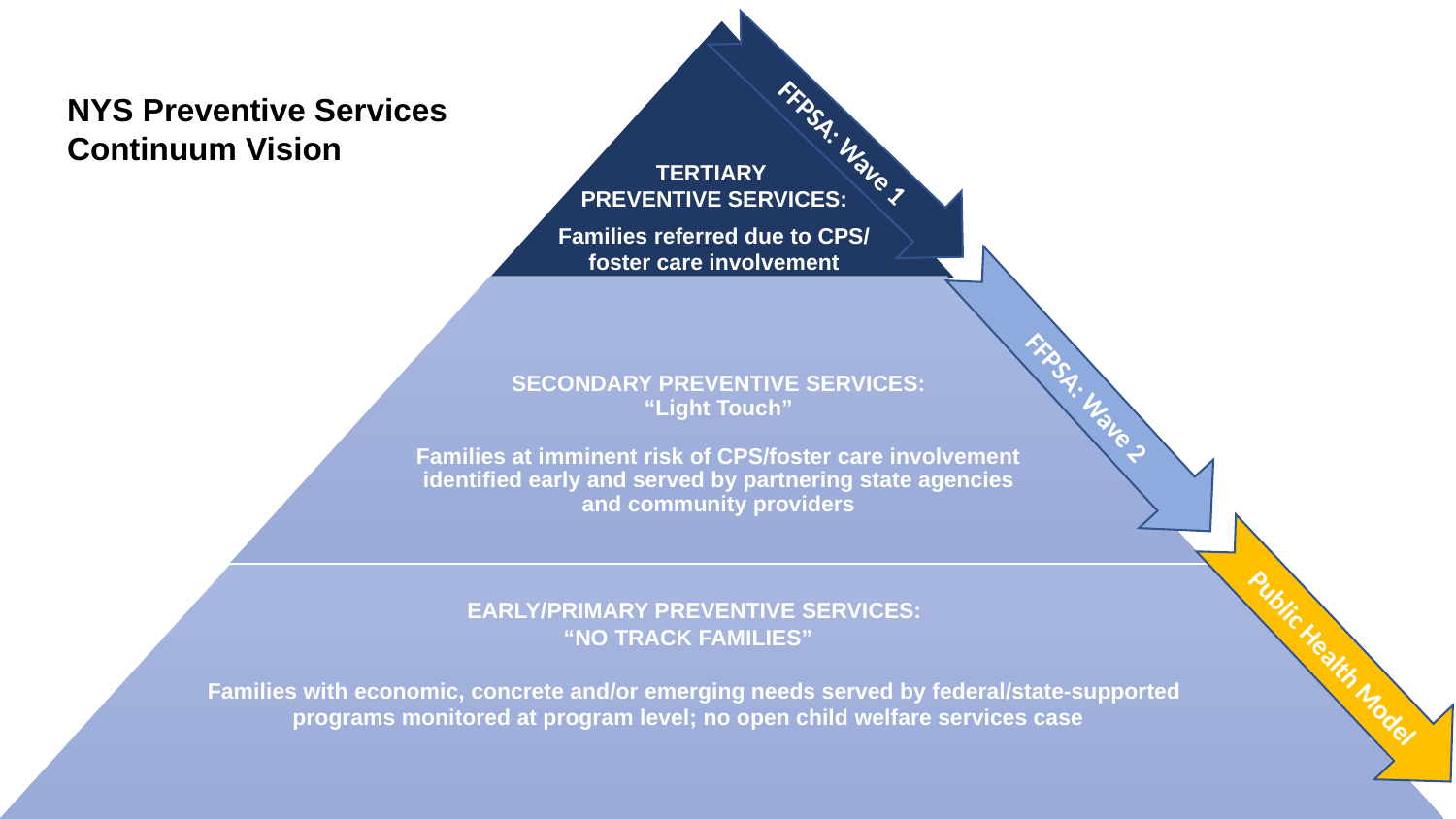

SECONDARY PREVENTIVE SERVICES:
“Light Touch”

Families at imminent risk of CPS/foster care involvement identified early and served by partnering state agencies and community providers

NYS Preventive Services Continuum Vision
FFPSA: Wave 1
TERTIARY
PREVENTIVE SERVICES:

Families referred due to CPS/
foster care involvement

FFPSA: Wave 2
EARLY/PRIMARY PREVENTIVE SERVICES:
“NO TRACK FAMILIES”

Families with economic, concrete and/or emerging needs served by federal/state-supported programs monitored at program level; no open child welfare services case

Public Health Model